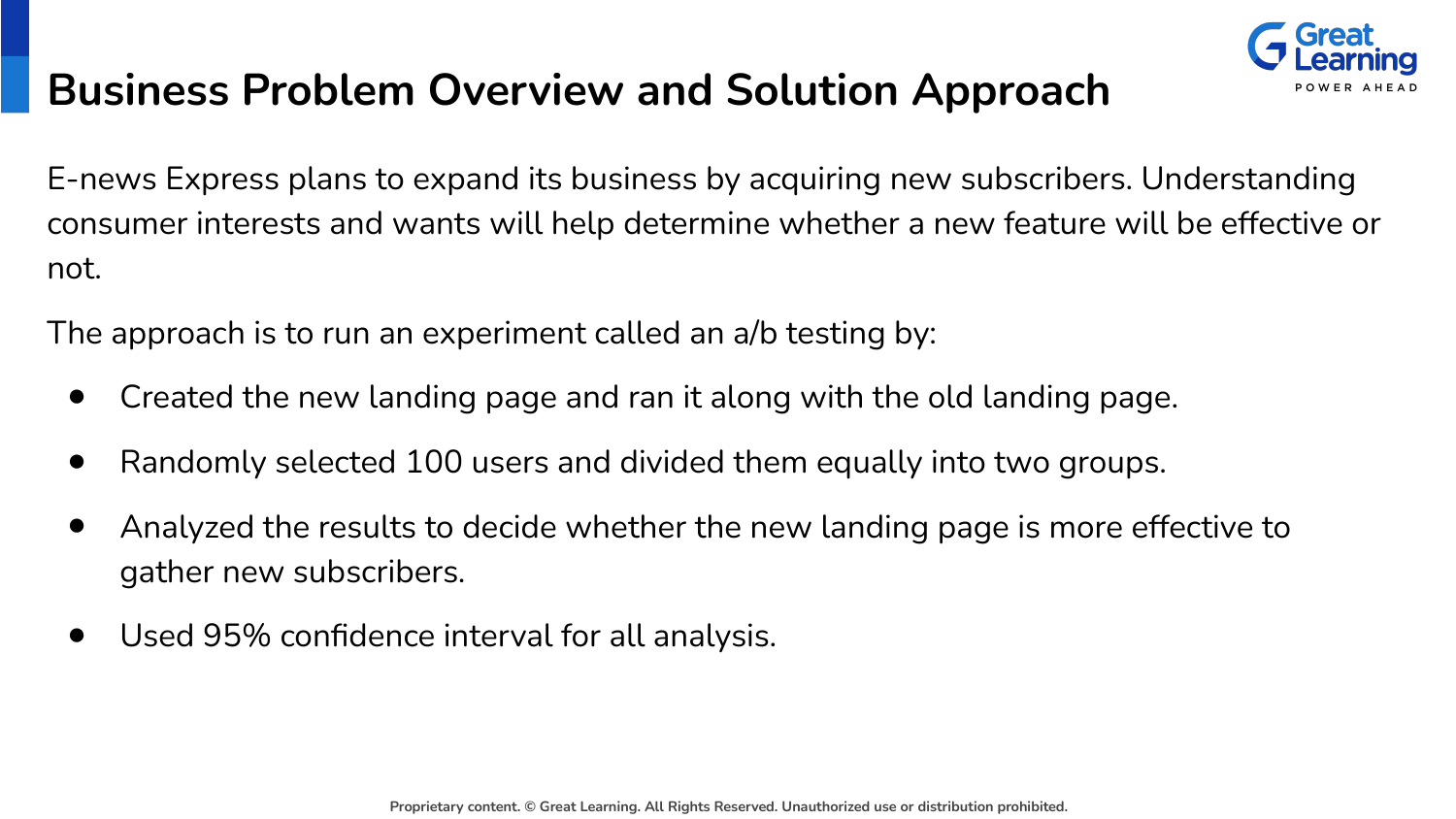

# Business Problem Overview and Solution Approach
E-news Express plans to expand its business by acquiring new subscribers. Understanding consumer interests and wants will help determine whether a new feature will be effective or not.
The approach is to run an experiment called an a/b testing by:
Created the new landing page and ran it along with the old landing page.
Randomly selected 100 users and divided them equally into two groups.
Analyzed the results to decide whether the new landing page is more effective to gather new subscribers.
Used 95% confidence interval for all analysis.